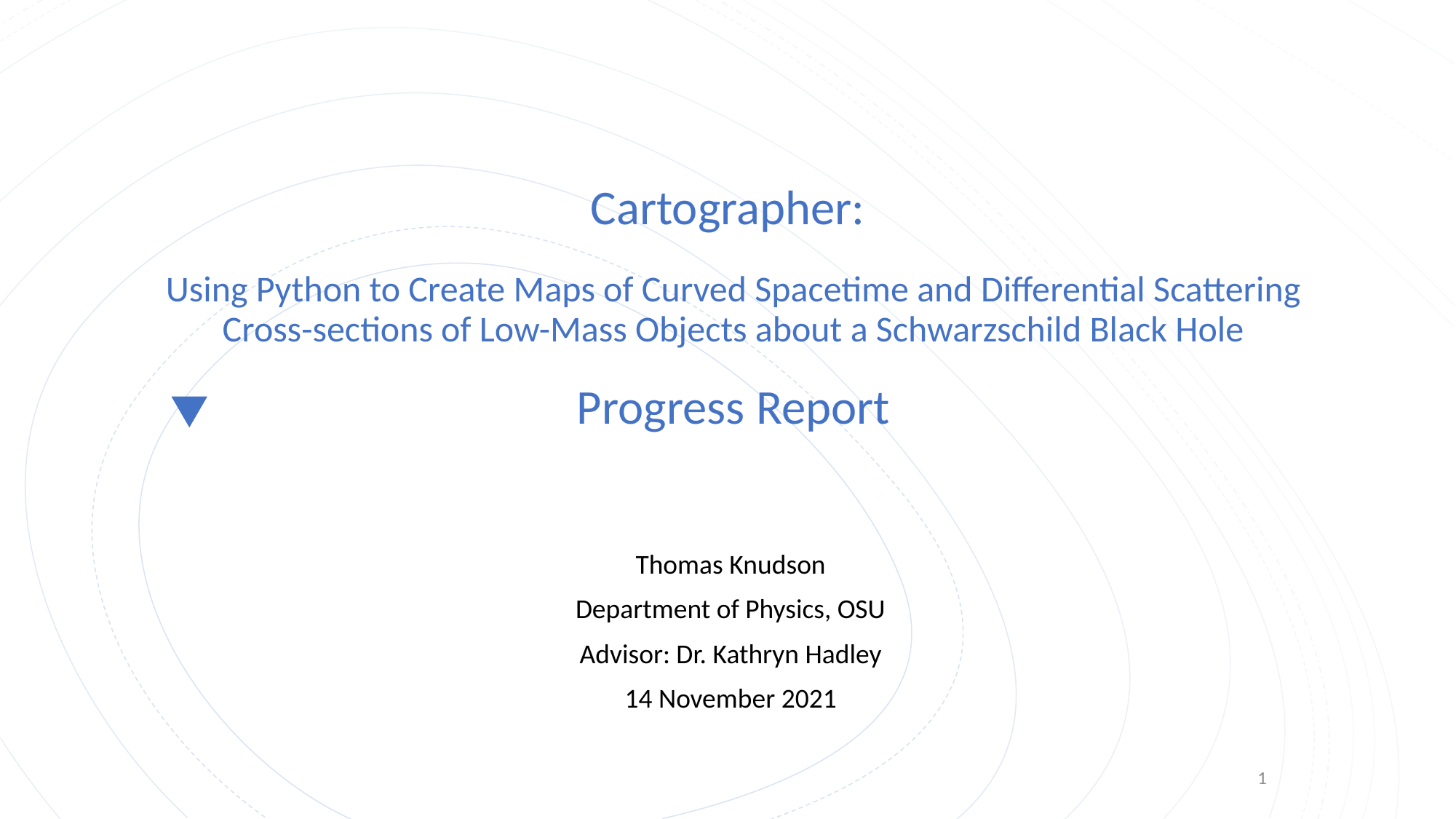

# Cartographer: Using Python to Create Maps of Curved Spacetime and Differential Scattering Cross-sections of Low-Mass Objects about a Schwarzschild Black Hole Progress Report

Thomas Knudson
Department of Physics, OSU
Advisor: Dr. Kathryn Hadley
14 November 2021
1